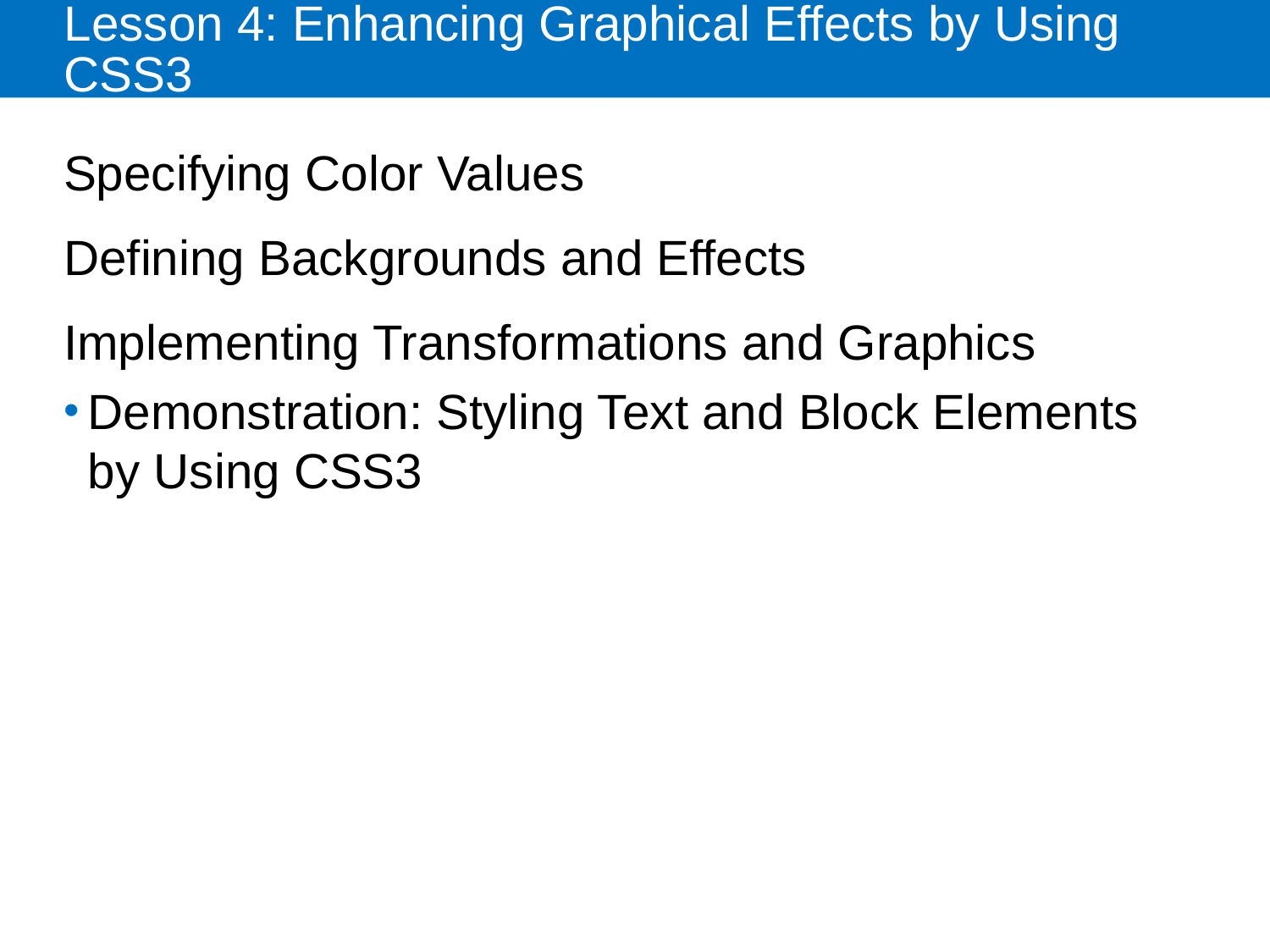

# Lesson 4: Enhancing Graphical Effects by Using CSS3
Specifying Color Values
Defining Backgrounds and Effects
Implementing Transformations and Graphics
Demonstration: Styling Text and Block Elements by Using CSS3